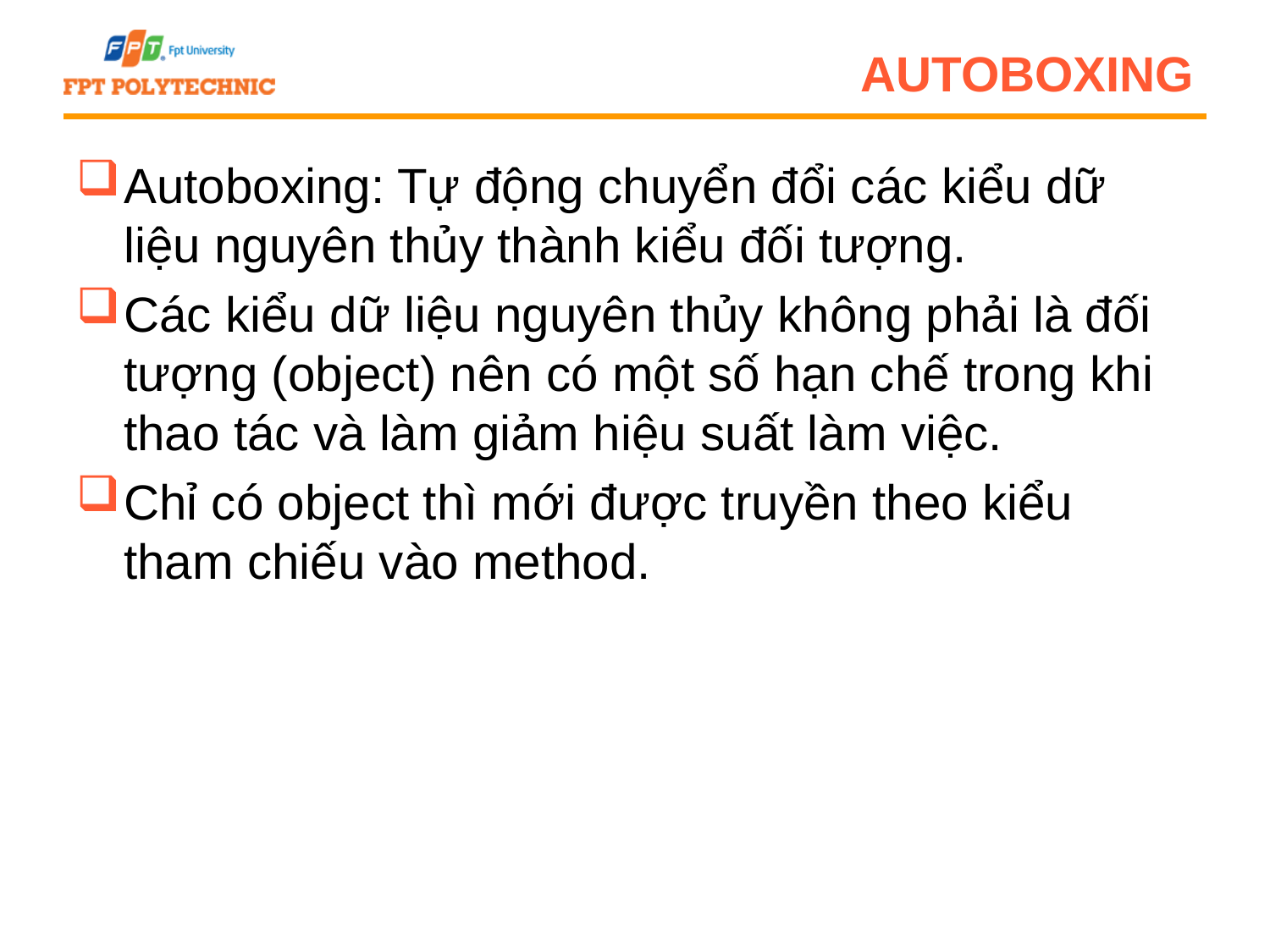

# Autoboxing
Autoboxing: Tự động chuyển đổi các kiểu dữ liệu nguyên thủy thành kiểu đối tượng.
Các kiểu dữ liệu nguyên thủy không phải là đối tượng (object) nên có một số hạn chế trong khi thao tác và làm giảm hiệu suất làm việc.
Chỉ có object thì mới được truyền theo kiểu tham chiếu vào method.